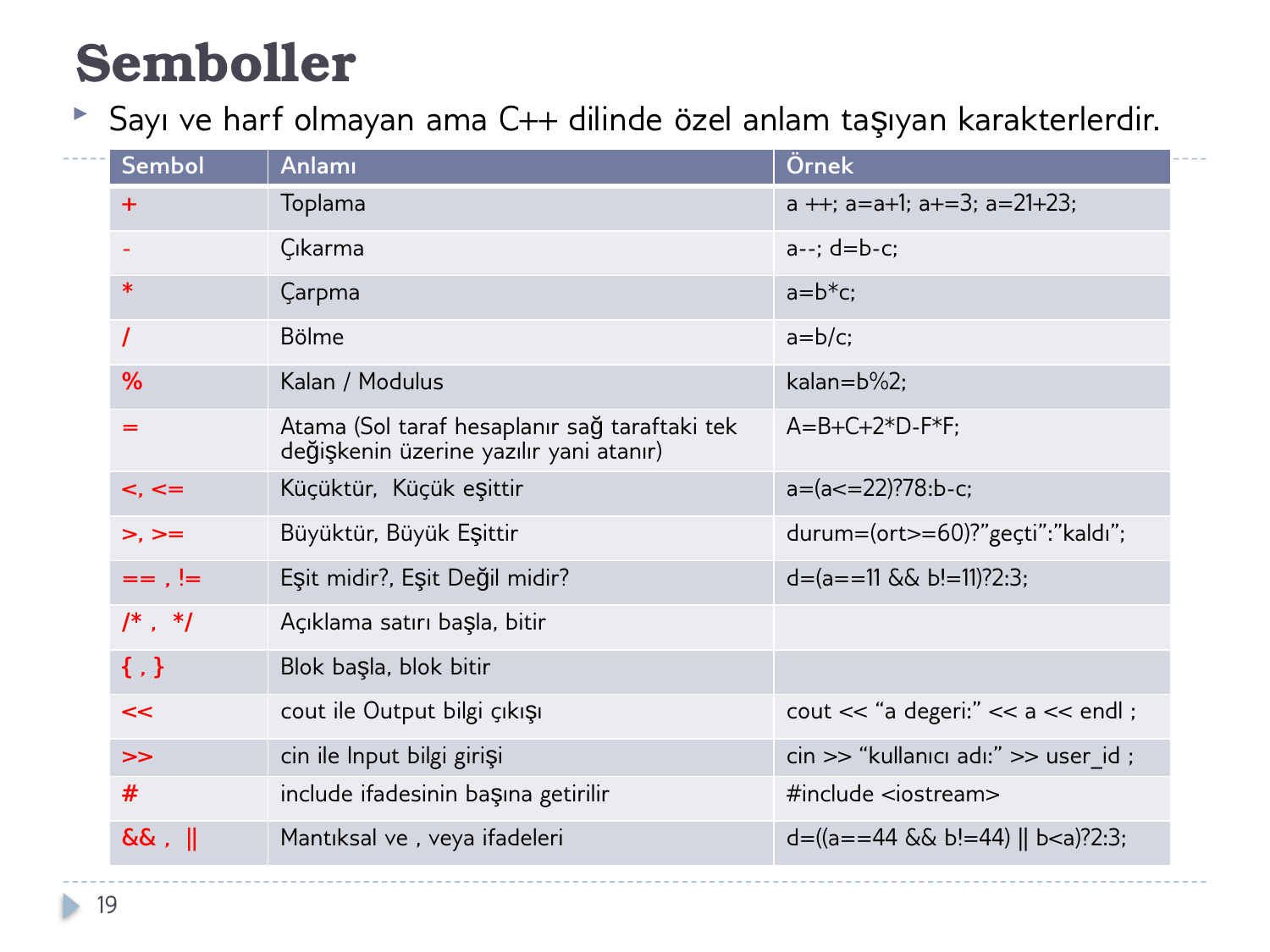

# Semboller
Sayı ve harf olmayan ama C++ dilinde özel anlam taşıyan karakterlerdir.
| Sembol | Anlamı | Örnek |
| --- | --- | --- |
| + | Toplama | a ++; a=a+1; a+=3; a=21+23; |
| - | Çıkarma | a--; d=b-c; |
| \* | Çarpma | a=b\*c; |
| / | Bölme | a=b/c; |
| % | Kalan / Modulus | kalan=b%2; |
| = | Atama (Sol taraf hesaplanır sağ taraftaki tek değişkenin üzerine yazılır yani atanır) | A=B+C+2\*D-F\*F; |
| <, <= | Küçüktür, Küçük eşittir | a=(a<=22)?78:b-c; |
| >, >= | Büyüktür, Büyük Eşittir | durum=(ort>=60)?”geçti”:”kaldı”; |
| == , != | Eşit midir?, Eşit Değil midir? | d=(a==11 && b!=11)?2:3; |
| /\* , \*/ | Açıklama satırı başla, bitir |  |
| { , } | Blok başla, blok bitir |  |
| << | cout ile Output bilgi çıkışı | cout << “a degeri:” << a << endl ; |
| >> | cin ile Input bilgi girişi | cin >> “kullanıcı adı:” >> user\_id ; |
| # | include ifadesinin başına getirilir | #include <iostream> |
| && , || | Mantıksal ve , veya ifadeleri | d=((a==44 && b!=44) || b<a)?2:3; |
19